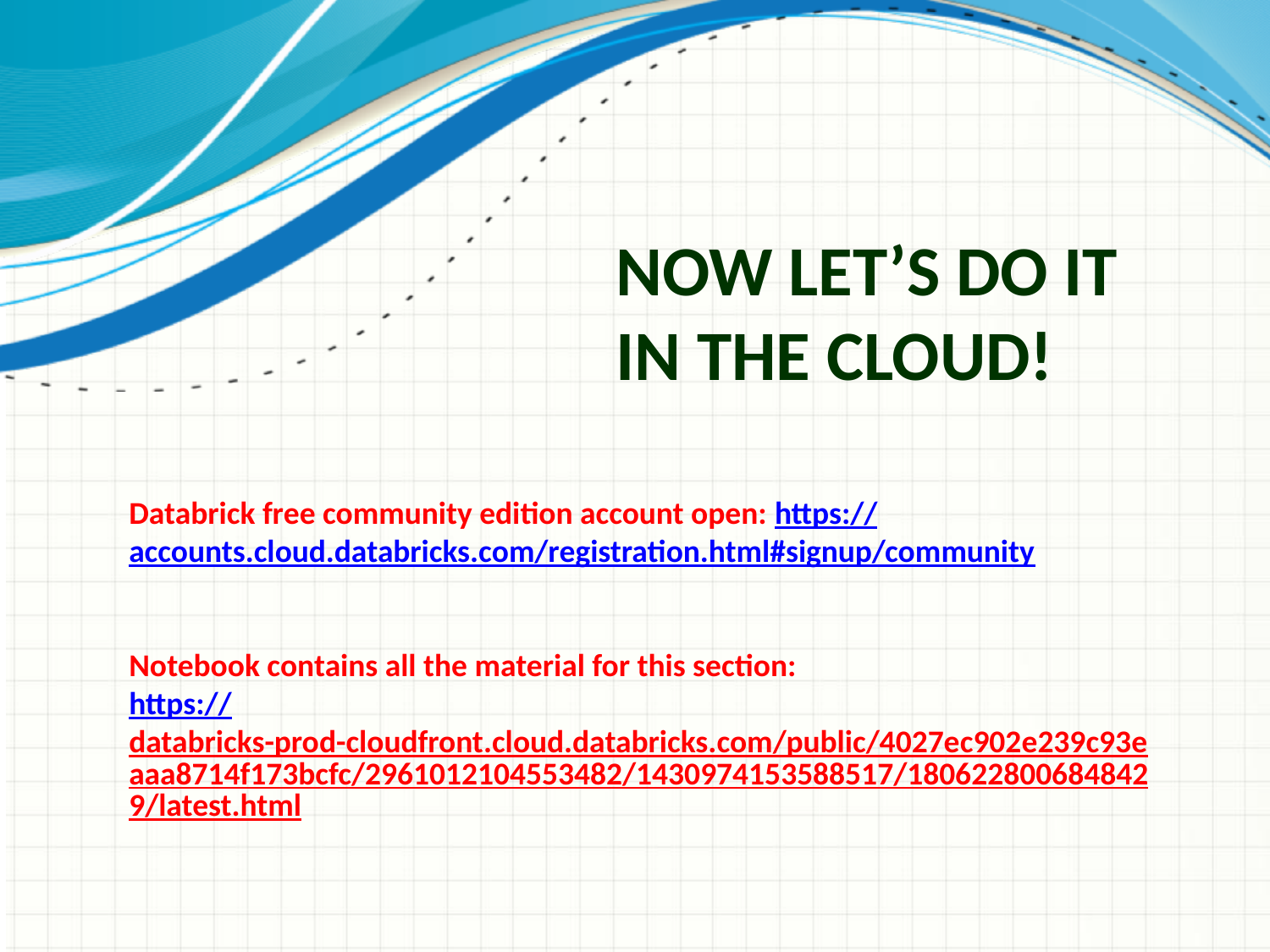

# Now Let’s Do It In The Cloud!
Databrick free community edition account open: https://accounts.cloud.databricks.com/registration.html#signup/community

Notebook contains all the material for this section:
https://databricks-prod-cloudfront.cloud.databricks.com/public/4027ec902e239c93eaaa8714f173bcfc/2961012104553482/1430974153588517/1806228006848429/latest.html